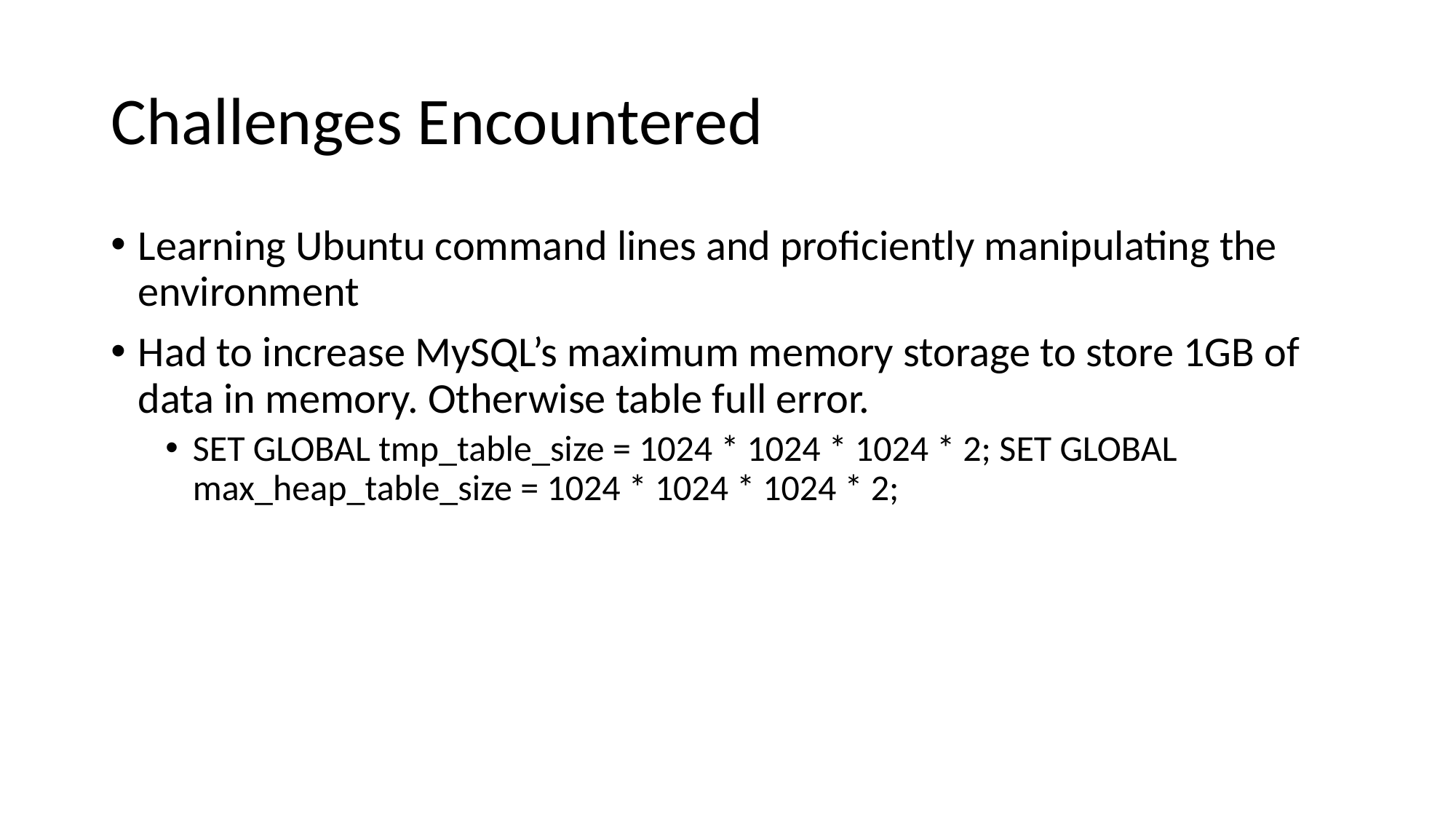

# Challenges Encountered
Learning Ubuntu command lines and proficiently manipulating the environment
Had to increase MySQL’s maximum memory storage to store 1GB of data in memory. Otherwise table full error.
SET GLOBAL tmp_table_size = 1024 * 1024 * 1024 * 2; SET GLOBAL max_heap_table_size = 1024 * 1024 * 1024 * 2;